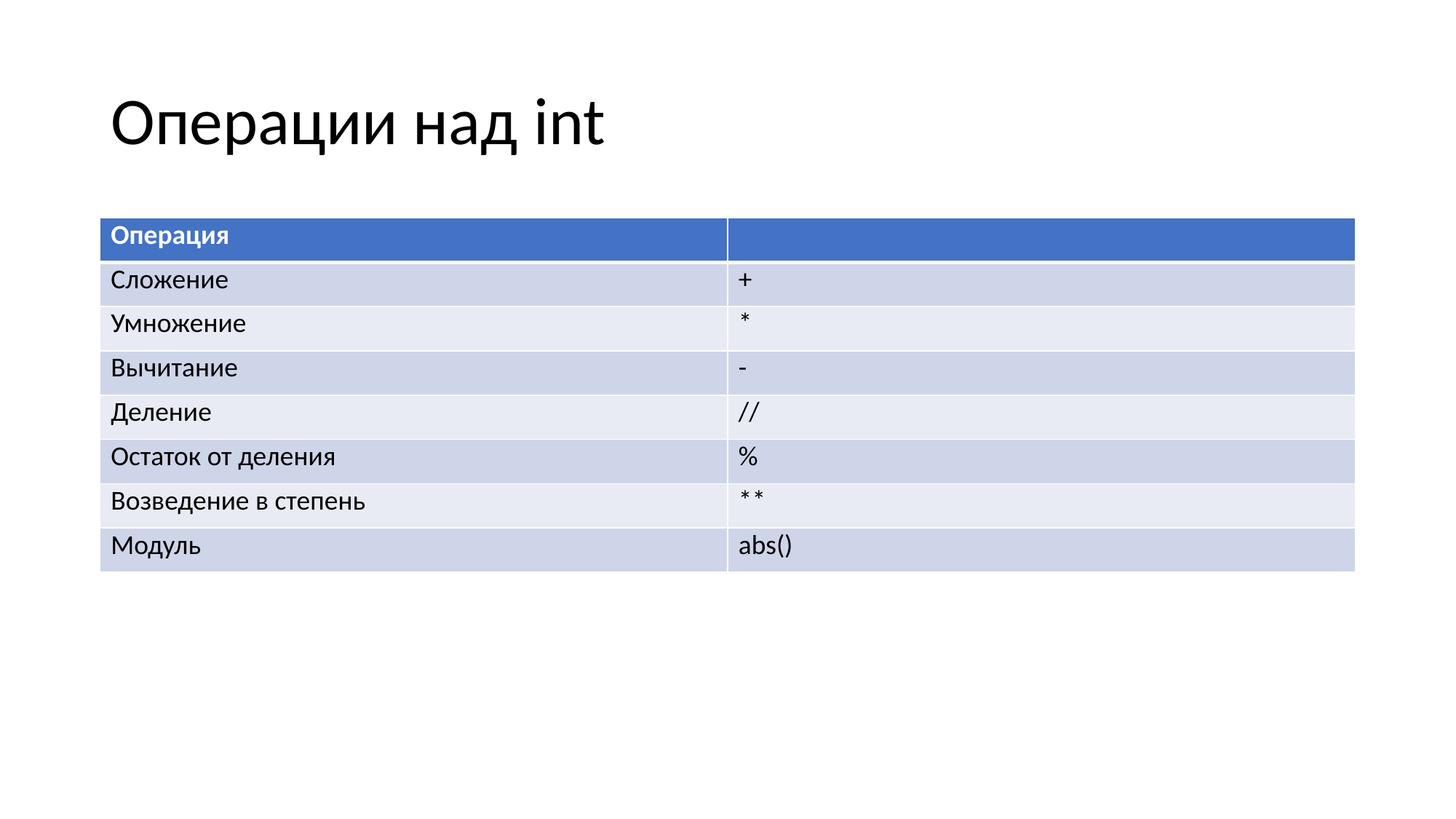

# Операции над int
| Операция |  |
| --- | --- |
| Сложение | + |
| Умножение | \* |
| Вычитание | - |
| Деление | // |
| Остаток от деления | % |
| Возведение в степень | \*\* |
| Модуль | abs() |